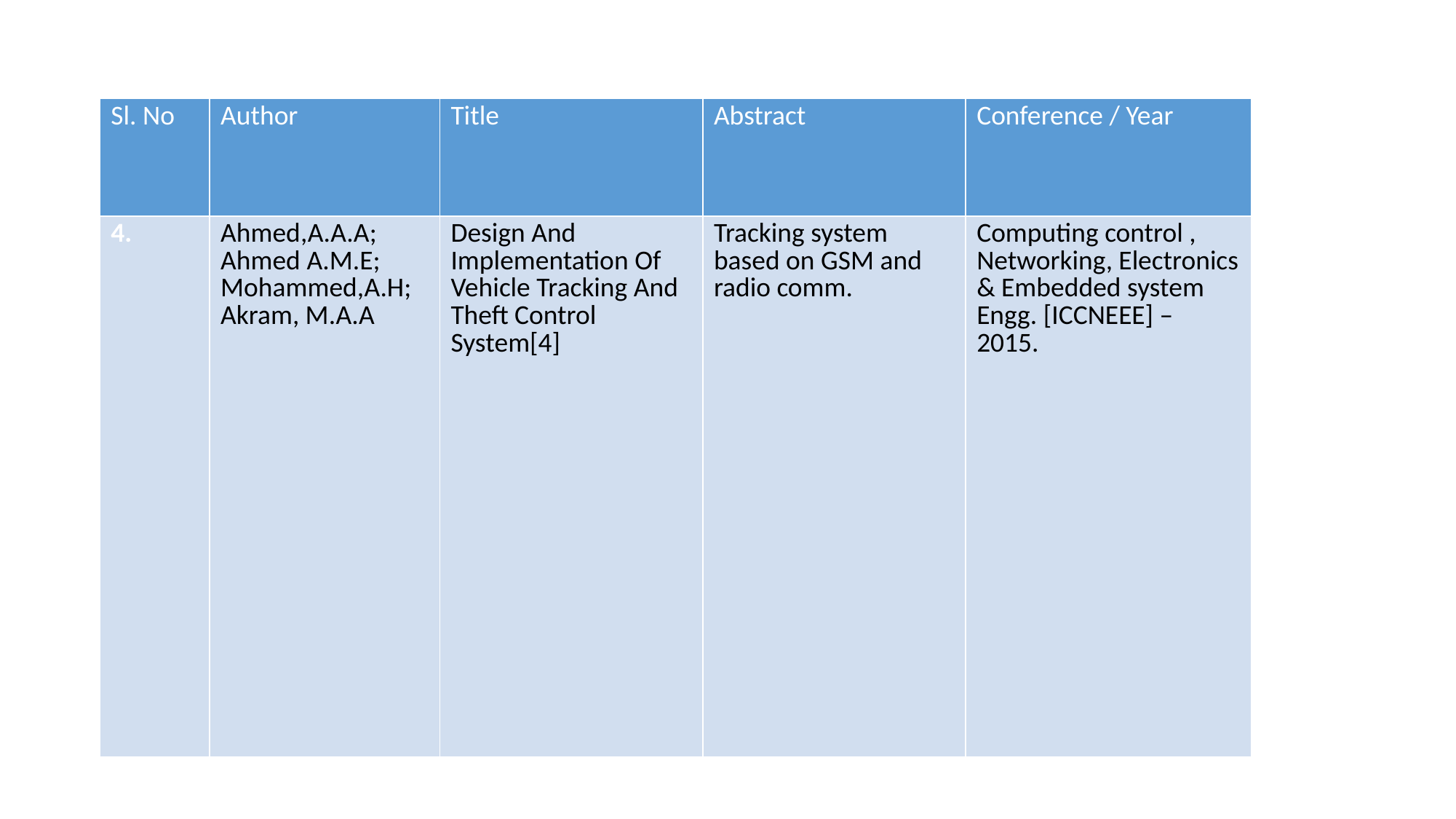

| Sl. No | Author | Title | Abstract | Conference / Year |
| --- | --- | --- | --- | --- |
| 4. | Ahmed,A.A.A; Ahmed A.M.E; Mohammed,A.H; Akram, M.A.A | Design And Implementation Of Vehicle Tracking And Theft Control System[4] | Tracking system based on GSM and radio comm. | Computing control , Networking, Electronics & Embedded system Engg. [ICCNEEE] – 2015. |